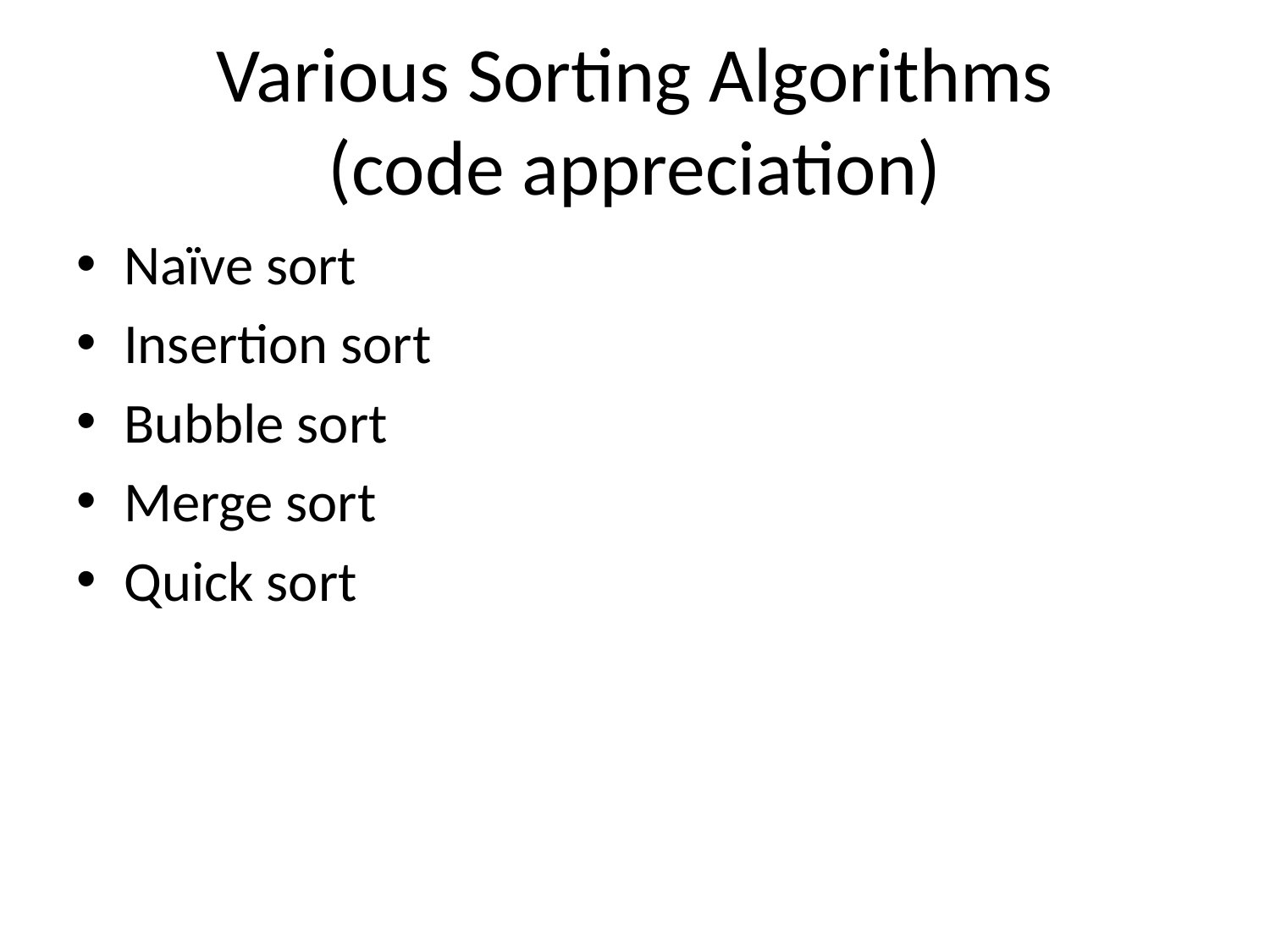

# Various Sorting Algorithms (code appreciation)
Naïve sort
Insertion sort
Bubble sort
Merge sort
Quick sort